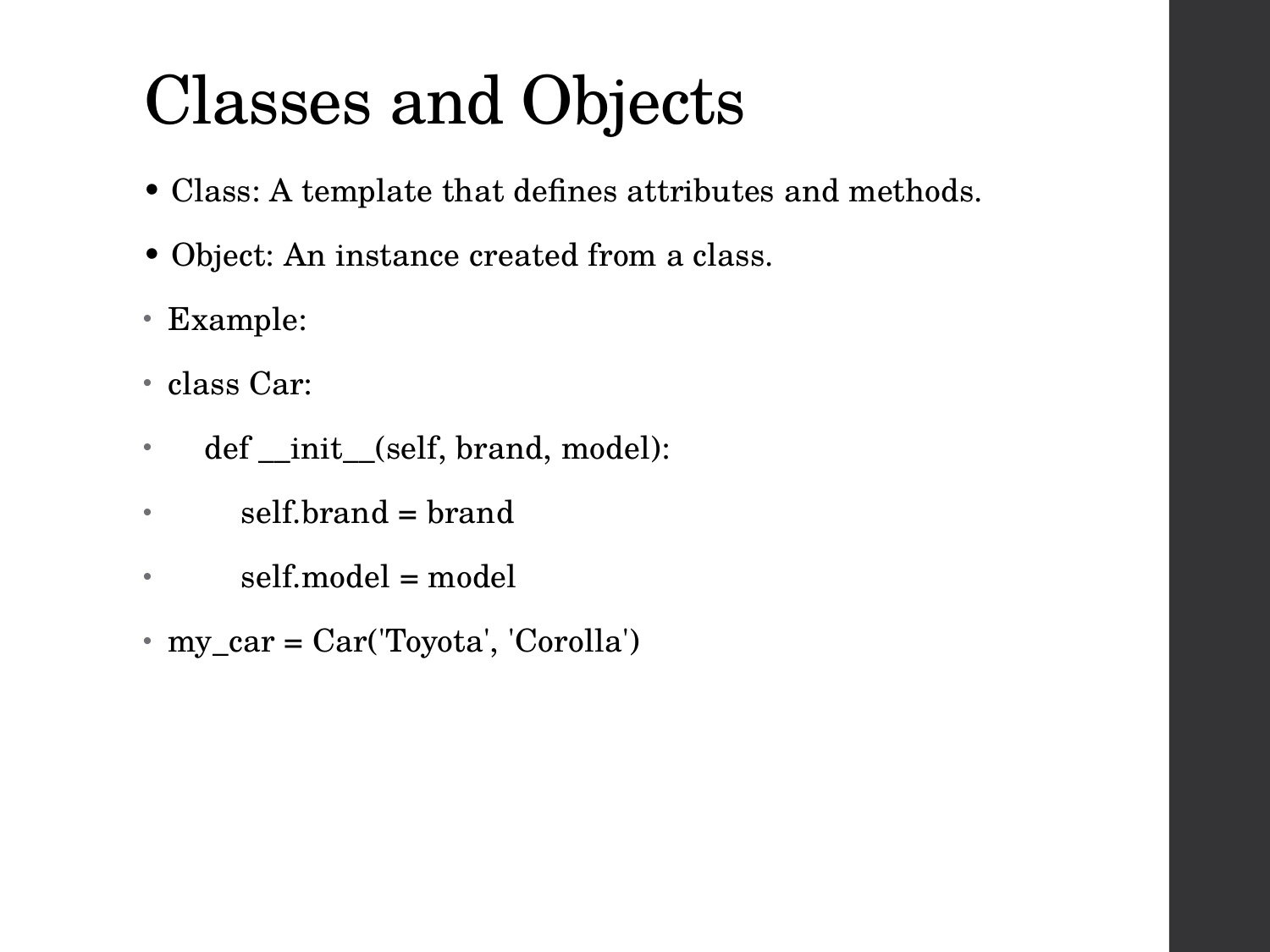

# Classes and Objects
• Class: A template that defines attributes and methods.
• Object: An instance created from a class.
Example:
class Car:
    def __init__(self, brand, model):
        self.brand = brand
        self.model = model
my_car = Car('Toyota', 'Corolla')